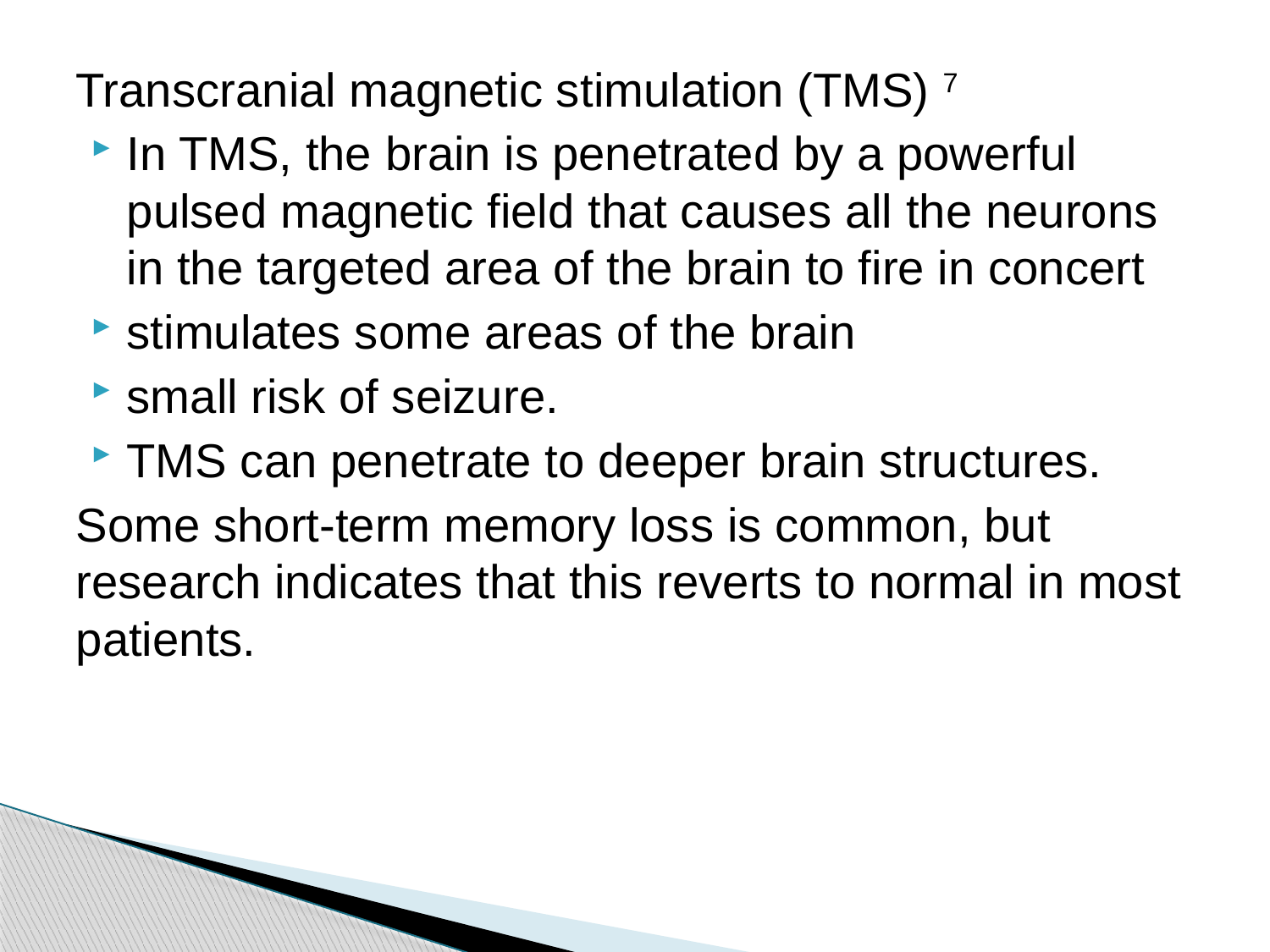

Transcranial magnetic stimulation (TMS) 7
In TMS, the brain is penetrated by a powerful pulsed magnetic field that causes all the neurons in the targeted area of the brain to fire in concert
stimulates some areas of the brain
small risk of seizure.
TMS can penetrate to deeper brain structures.
Some short-term memory loss is common, but research indicates that this reverts to normal in most patients.